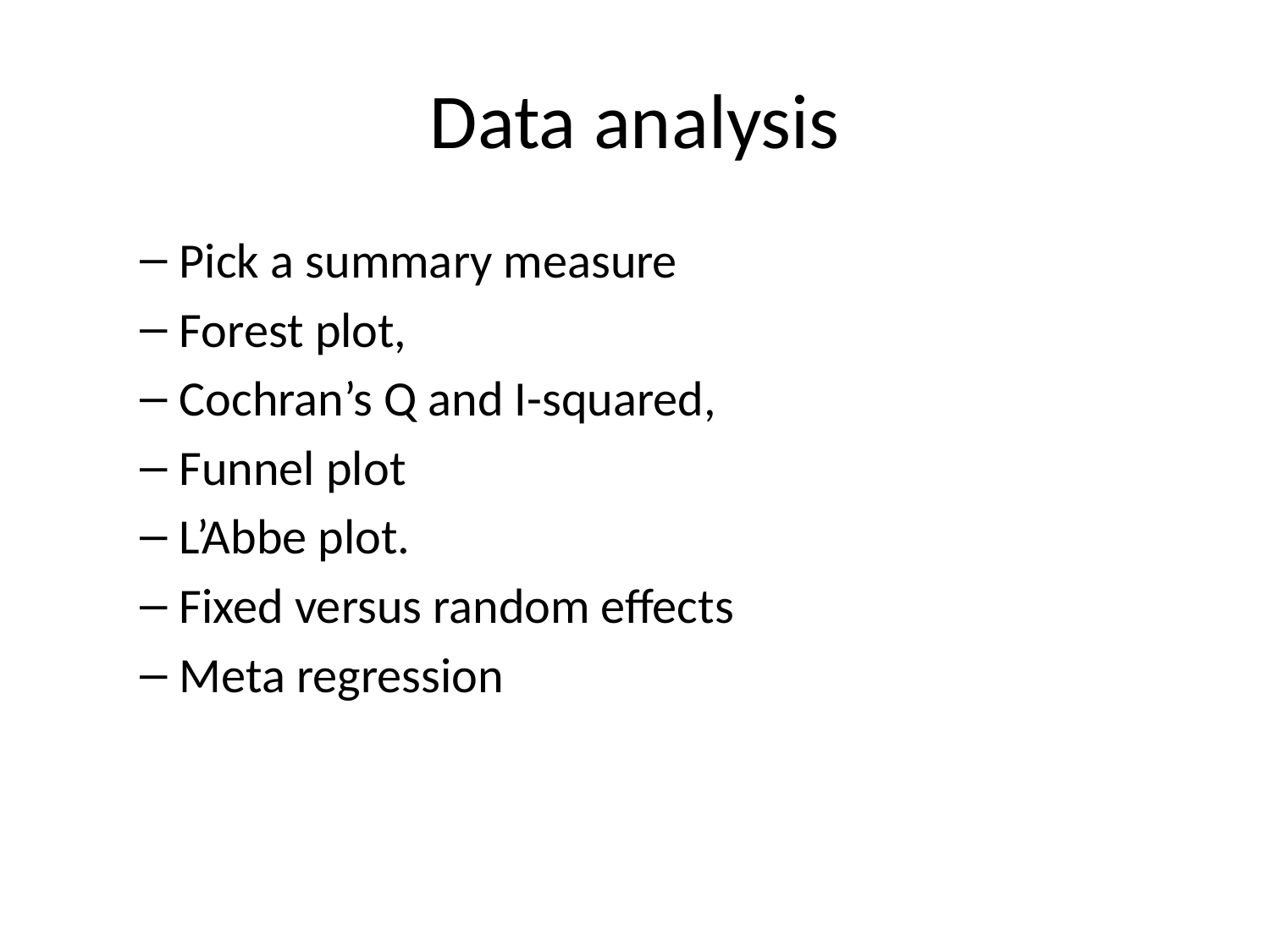

# Data analysis
Pick a summary measure
Forest plot,
Cochran’s Q and I-squared,
Funnel plot
L’Abbe plot.
Fixed versus random effects
Meta regression